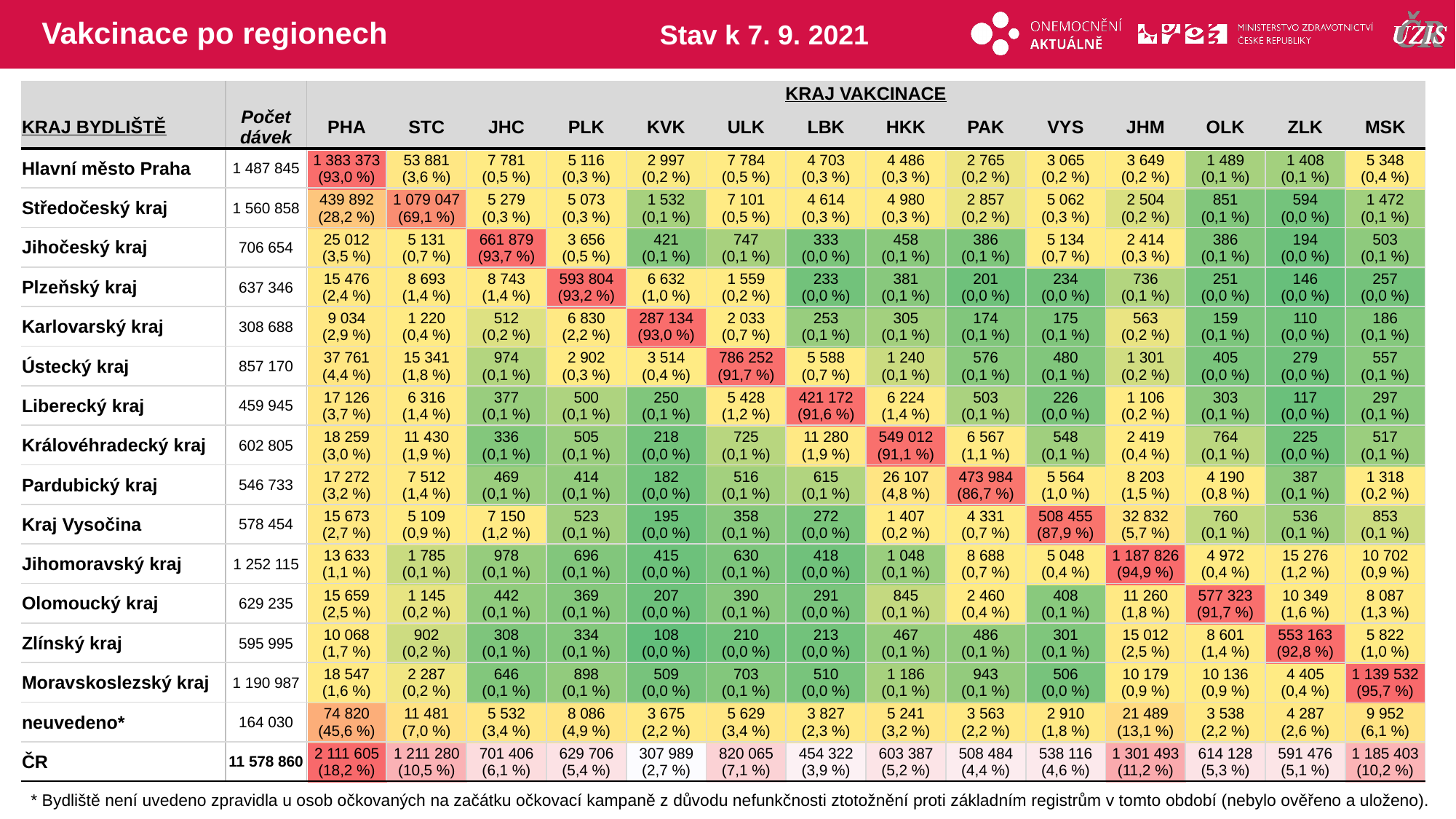

# Vakcinace po regionech
Stav k 7. 9. 2021
|  |  | KRAJ VAKCINACE |  |  |  |  |  |  |  |  |  |  |  |  |  |
| --- | --- | --- | --- | --- | --- | --- | --- | --- | --- | --- | --- | --- | --- | --- | --- |
| KRAJ BYDLIŠTĚ | Počet dávek | PHA | STC | JHC | PLK | KVK | ULK | LBK | HKK | PAK | VYS | JHM | OLK | ZLK | MSK |
| Hlavní město Praha | 1 487 845 | 1 383 373 (93,0 %) | 53 881 (3,6 %) | 7 781 (0,5 %) | 5 116 (0,3 %) | 2 997 (0,2 %) | 7 784 (0,5 %) | 4 703 (0,3 %) | 4 486 (0,3 %) | 2 765 (0,2 %) | 3 065 (0,2 %) | 3 649 (0,2 %) | 1 489 (0,1 %) | 1 408 (0,1 %) | 5 348 (0,4 %) |
| Středočeský kraj | 1 560 858 | 439 892 (28,2 %) | 1 079 047 (69,1 %) | 5 279 (0,3 %) | 5 073 (0,3 %) | 1 532 (0,1 %) | 7 101 (0,5 %) | 4 614 (0,3 %) | 4 980 (0,3 %) | 2 857 (0,2 %) | 5 062 (0,3 %) | 2 504 (0,2 %) | 851 (0,1 %) | 594 (0,0 %) | 1 472 (0,1 %) |
| Jihočeský kraj | 706 654 | 25 012 (3,5 %) | 5 131 (0,7 %) | 661 879 (93,7 %) | 3 656 (0,5 %) | 421 (0,1 %) | 747 (0,1 %) | 333 (0,0 %) | 458 (0,1 %) | 386 (0,1 %) | 5 134 (0,7 %) | 2 414 (0,3 %) | 386 (0,1 %) | 194 (0,0 %) | 503 (0,1 %) |
| Plzeňský kraj | 637 346 | 15 476 (2,4 %) | 8 693 (1,4 %) | 8 743 (1,4 %) | 593 804 (93,2 %) | 6 632 (1,0 %) | 1 559 (0,2 %) | 233 (0,0 %) | 381 (0,1 %) | 201 (0,0 %) | 234 (0,0 %) | 736 (0,1 %) | 251 (0,0 %) | 146 (0,0 %) | 257 (0,0 %) |
| Karlovarský kraj | 308 688 | 9 034 (2,9 %) | 1 220 (0,4 %) | 512 (0,2 %) | 6 830 (2,2 %) | 287 134 (93,0 %) | 2 033 (0,7 %) | 253 (0,1 %) | 305 (0,1 %) | 174 (0,1 %) | 175 (0,1 %) | 563 (0,2 %) | 159 (0,1 %) | 110 (0,0 %) | 186 (0,1 %) |
| Ústecký kraj | 857 170 | 37 761 (4,4 %) | 15 341 (1,8 %) | 974 (0,1 %) | 2 902 (0,3 %) | 3 514 (0,4 %) | 786 252 (91,7 %) | 5 588 (0,7 %) | 1 240 (0,1 %) | 576 (0,1 %) | 480 (0,1 %) | 1 301 (0,2 %) | 405 (0,0 %) | 279 (0,0 %) | 557 (0,1 %) |
| Liberecký kraj | 459 945 | 17 126 (3,7 %) | 6 316 (1,4 %) | 377 (0,1 %) | 500 (0,1 %) | 250 (0,1 %) | 5 428 (1,2 %) | 421 172 (91,6 %) | 6 224 (1,4 %) | 503 (0,1 %) | 226 (0,0 %) | 1 106 (0,2 %) | 303 (0,1 %) | 117 (0,0 %) | 297 (0,1 %) |
| Královéhradecký kraj | 602 805 | 18 259 (3,0 %) | 11 430 (1,9 %) | 336 (0,1 %) | 505 (0,1 %) | 218 (0,0 %) | 725 (0,1 %) | 11 280 (1,9 %) | 549 012 (91,1 %) | 6 567 (1,1 %) | 548 (0,1 %) | 2 419 (0,4 %) | 764 (0,1 %) | 225 (0,0 %) | 517 (0,1 %) |
| Pardubický kraj | 546 733 | 17 272 (3,2 %) | 7 512 (1,4 %) | 469 (0,1 %) | 414 (0,1 %) | 182 (0,0 %) | 516 (0,1 %) | 615 (0,1 %) | 26 107 (4,8 %) | 473 984 (86,7 %) | 5 564 (1,0 %) | 8 203 (1,5 %) | 4 190 (0,8 %) | 387 (0,1 %) | 1 318 (0,2 %) |
| Kraj Vysočina | 578 454 | 15 673 (2,7 %) | 5 109 (0,9 %) | 7 150 (1,2 %) | 523 (0,1 %) | 195 (0,0 %) | 358 (0,1 %) | 272 (0,0 %) | 1 407 (0,2 %) | 4 331 (0,7 %) | 508 455 (87,9 %) | 32 832 (5,7 %) | 760 (0,1 %) | 536 (0,1 %) | 853 (0,1 %) |
| Jihomoravský kraj | 1 252 115 | 13 633 (1,1 %) | 1 785 (0,1 %) | 978 (0,1 %) | 696 (0,1 %) | 415 (0,0 %) | 630 (0,1 %) | 418 (0,0 %) | 1 048 (0,1 %) | 8 688 (0,7 %) | 5 048 (0,4 %) | 1 187 826 (94,9 %) | 4 972 (0,4 %) | 15 276 (1,2 %) | 10 702 (0,9 %) |
| Olomoucký kraj | 629 235 | 15 659 (2,5 %) | 1 145 (0,2 %) | 442 (0,1 %) | 369 (0,1 %) | 207 (0,0 %) | 390 (0,1 %) | 291 (0,0 %) | 845 (0,1 %) | 2 460 (0,4 %) | 408 (0,1 %) | 11 260 (1,8 %) | 577 323 (91,7 %) | 10 349 (1,6 %) | 8 087 (1,3 %) |
| Zlínský kraj | 595 995 | 10 068 (1,7 %) | 902 (0,2 %) | 308 (0,1 %) | 334 (0,1 %) | 108 (0,0 %) | 210 (0,0 %) | 213 (0,0 %) | 467 (0,1 %) | 486 (0,1 %) | 301 (0,1 %) | 15 012 (2,5 %) | 8 601 (1,4 %) | 553 163 (92,8 %) | 5 822 (1,0 %) |
| Moravskoslezský kraj | 1 190 987 | 18 547 (1,6 %) | 2 287 (0,2 %) | 646 (0,1 %) | 898 (0,1 %) | 509 (0,0 %) | 703 (0,1 %) | 510 (0,0 %) | 1 186 (0,1 %) | 943 (0,1 %) | 506 (0,0 %) | 10 179 (0,9 %) | 10 136 (0,9 %) | 4 405 (0,4 %) | 1 139 532 (95,7 %) |
| neuvedeno\* | 164 030 | 74 820 (45,6 %) | 11 481 (7,0 %) | 5 532 (3,4 %) | 8 086 (4,9 %) | 3 675 (2,2 %) | 5 629 (3,4 %) | 3 827 (2,3 %) | 5 241 (3,2 %) | 3 563 (2,2 %) | 2 910 (1,8 %) | 21 489 (13,1 %) | 3 538 (2,2 %) | 4 287 (2,6 %) | 9 952 (6,1 %) |
| ČR | 11 578 860 | 2 111 605 (18,2 %) | 1 211 280 (10,5 %) | 701 406 (6,1 %) | 629 706 (5,4 %) | 307 989 (2,7 %) | 820 065 (7,1 %) | 454 322 (3,9 %) | 603 387 (5,2 %) | 508 484 (4,4 %) | 538 116 (4,6 %) | 1 301 493 (11,2 %) | 614 128 (5,3 %) | 591 476 (5,1 %) | 1 185 403 (10,2 %) |
|  |  |  |  |  |  |  |  |  |  |  |  |  |  |
| --- | --- | --- | --- | --- | --- | --- | --- | --- | --- | --- | --- | --- | --- |
|  |  |  |  |  |  |  |  |  |  |  |  |  |  |
|  |  |  |  |  |  |  |  |  |  |  |  |  |  |
|  |  |  |  |  |  |  |  |  |  |  |  |  |  |
|  |  |  |  |  |  |  |  |  |  |  |  |  |  |
|  |  |  |  |  |  |  |  |  |  |  |  |  |  |
|  |  |  |  |  |  |  |  |  |  |  |  |  |  |
|  |  |  |  |  |  |  |  |  |  |  |  |  |  |
|  |  |  |  |  |  |  |  |  |  |  |  |  |  |
|  |  |  |  |  |  |  |  |  |  |  |  |  |  |
|  |  |  |  |  |  |  |  |  |  |  |  |  |  |
|  |  |  |  |  |  |  |  |  |  |  |  |  |  |
|  |  |  |  |  |  |  |  |  |  |  |  |  |  |
|  |  |  |  |  |  |  |  |  |  |  |  |  |  |
|  |  |  |  |  |  |  |  |  |  |  |  |  |  |
|  |  |  |  |  |  |  |  |  |  |  |  |  |  |
* Bydliště není uvedeno zpravidla u osob očkovaných na začátku očkovací kampaně z důvodu nefunkčnosti ztotožnění proti základním registrům v tomto období (nebylo ověřeno a uloženo).